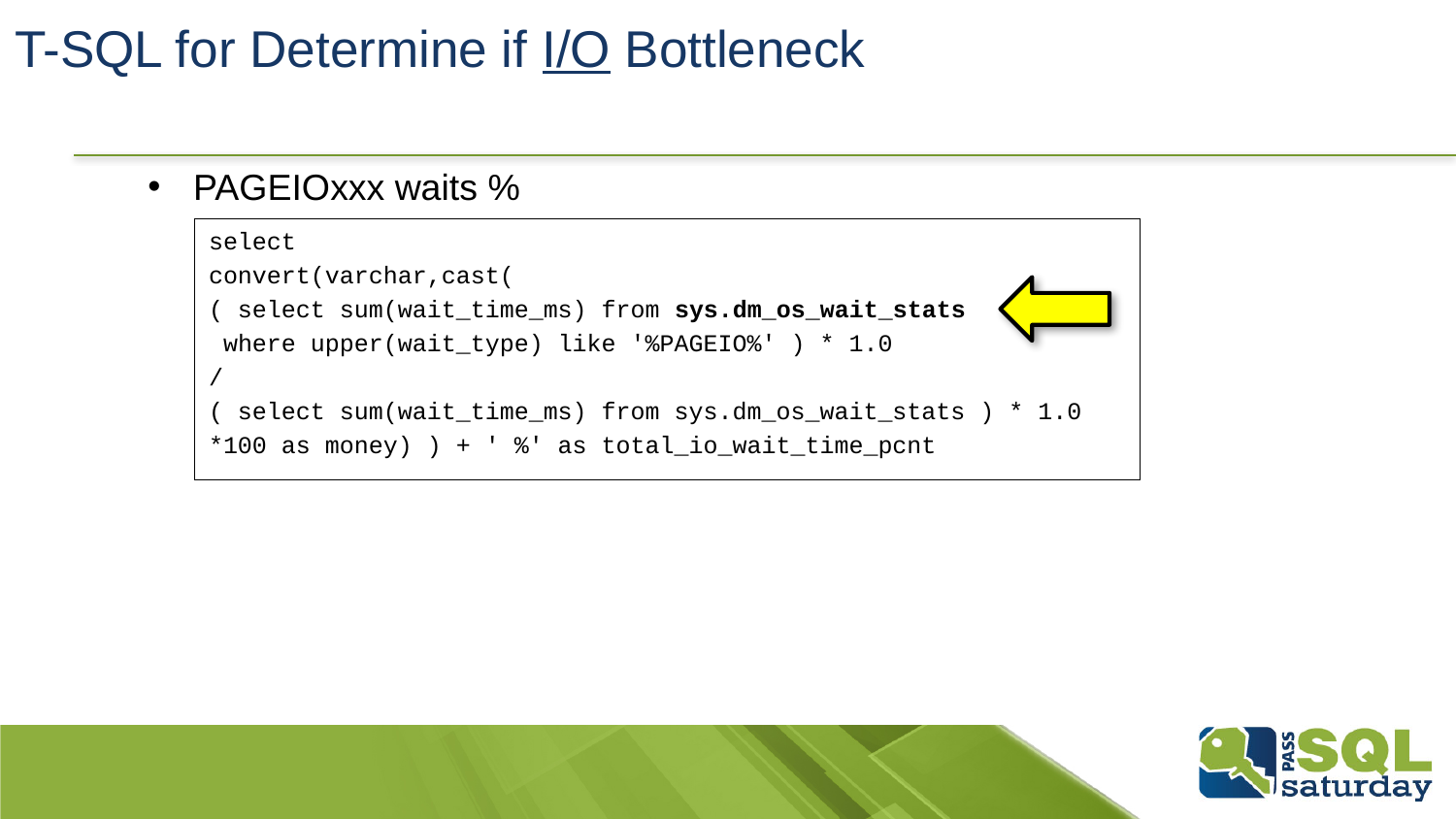

# T-SQL for Determine if I/O Bottleneck
PAGEIOxxx waits %

select
convert(varchar,cast(
( select sum(wait_time_ms) from sys.dm_os_wait_stats
 where upper(wait_type) like '%PAGEIO%' ) * 1.0
/
( select sum(wait_time_ms) from sys.dm_os_wait_stats ) * 1.0
*100 as money) ) + ' %' as total_io_wait_time_pcnt